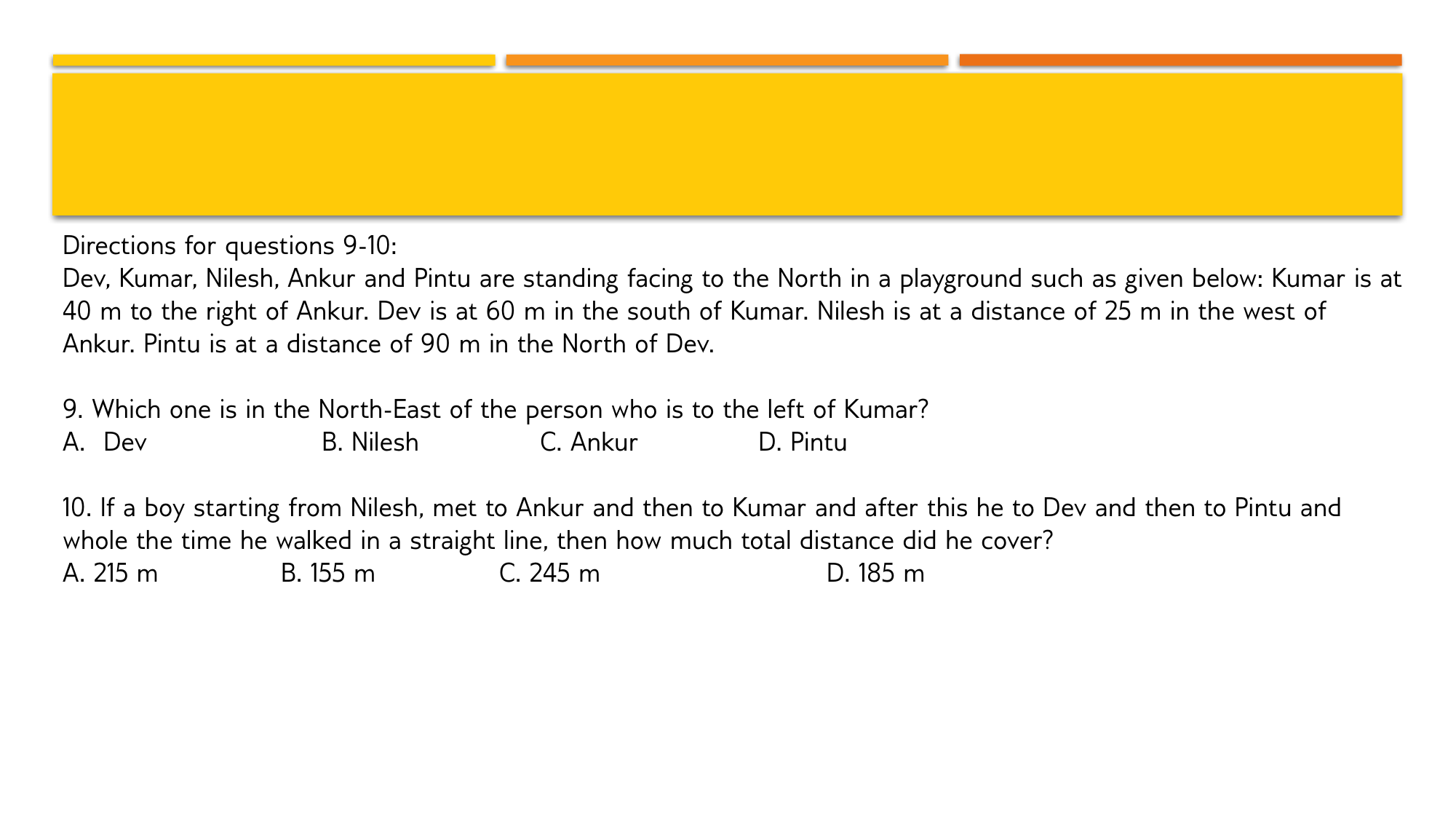

#
Directions for questions 9-10:
Dev, Kumar, Nilesh, Ankur and Pintu are standing facing to the North in a playground such as given below: Kumar is at 40 m to the right of Ankur. Dev is at 60 m in the south of Kumar. Nilesh is at a distance of 25 m in the west of Ankur. Pintu is at a distance of 90 m in the North of Dev.

9. Which one is in the North-East of the person who is to the left of Kumar?
Dev 		B. Nilesh 		C. Ankur 		D. Pintu

10. If a boy starting from Nilesh, met to Ankur and then to Kumar and after this he to Dev and then to Pintu and whole the time he walked in a straight line, then how much total distance did he cover?
A. 215 m 		B. 155 m 		C. 245 m 		D. 185 m